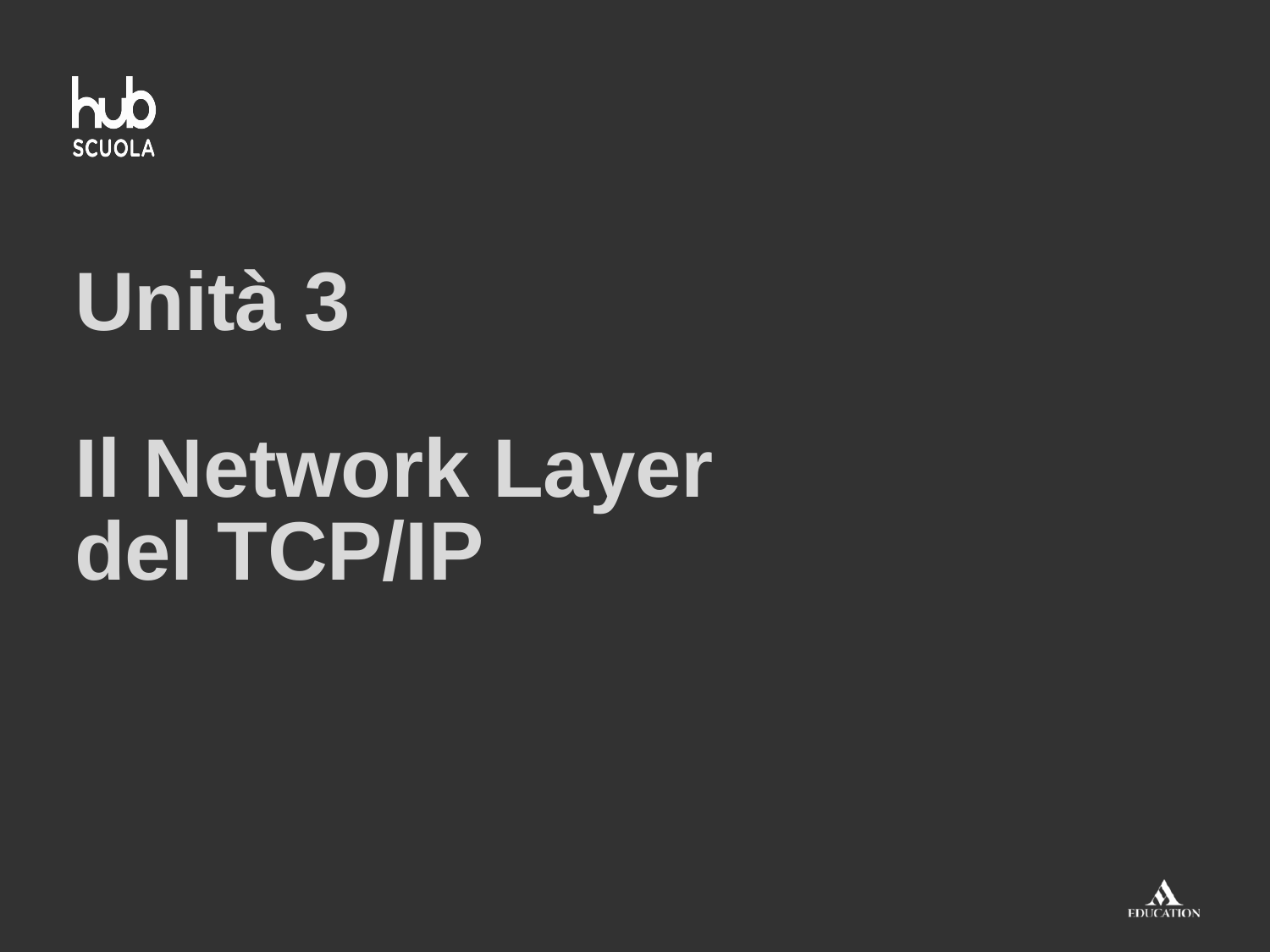

# Unità 3 Il Network Layer del TCP/IP